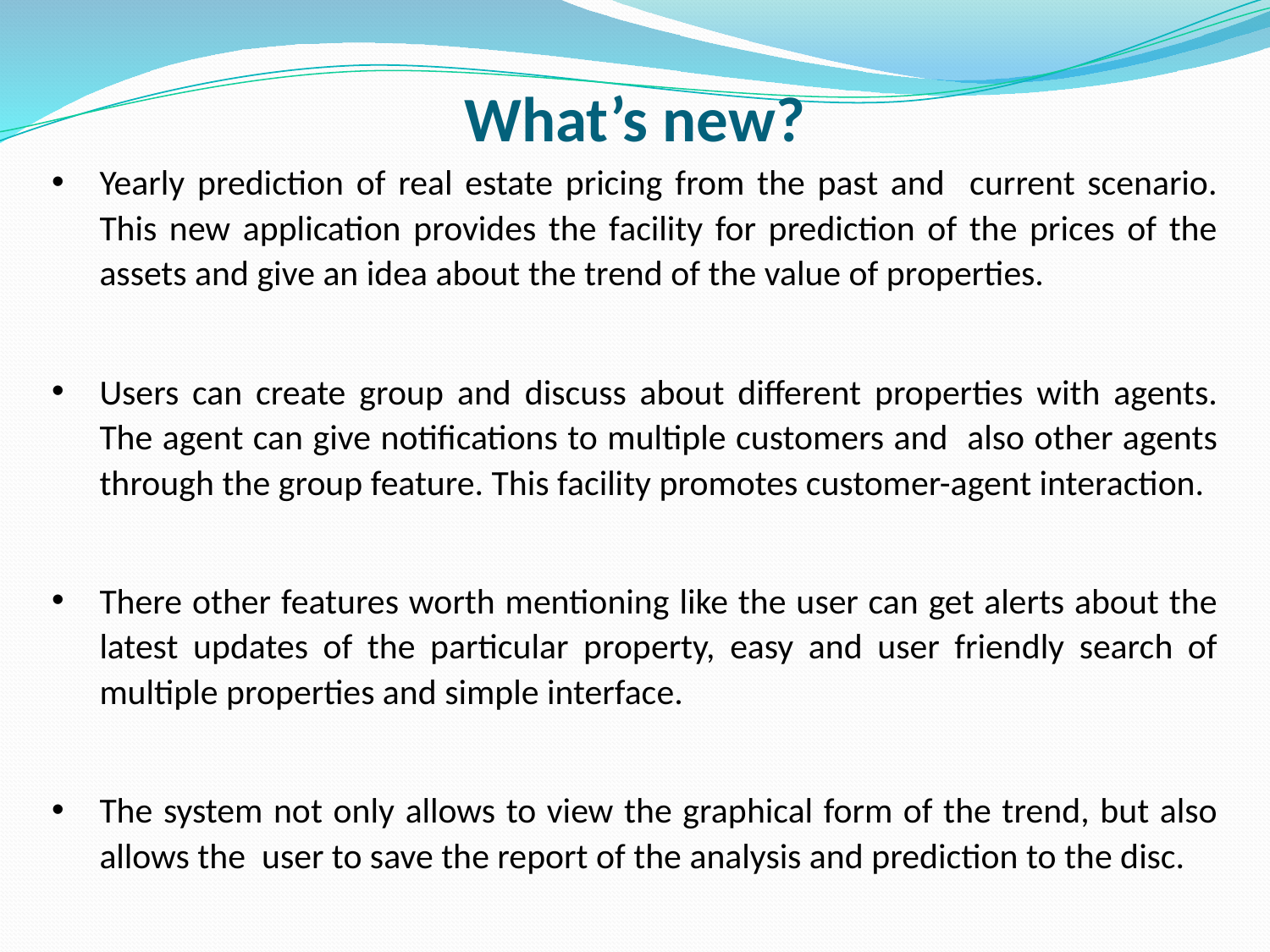

# What’s new?
Yearly prediction of real estate pricing from the past and  current scenario. This new application provides the facility for prediction of the prices of the assets and give an idea about the trend of the value of properties.

Users can create group and discuss about different properties with agents. The agent can give notifications to multiple customers and  also other agents through the group feature. This facility promotes customer-agent interaction.

There other features worth mentioning like the user can get alerts about the latest updates of the particular property, easy and user friendly search of multiple properties and simple interface.

The system not only allows to view the graphical form of the trend, but also allows the  user to save the report of the analysis and prediction to the disc.